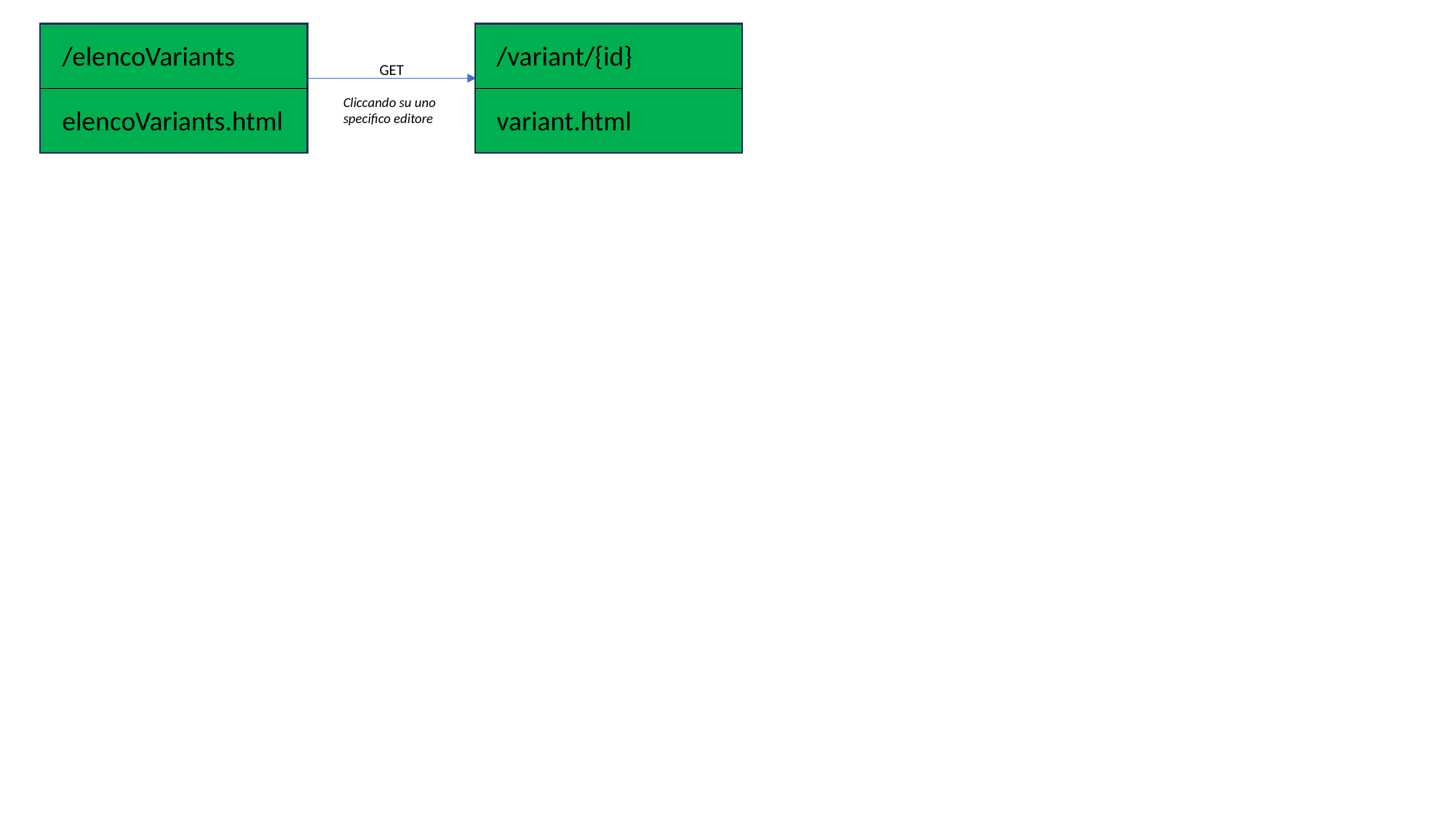

/elencoVariants
/variant/{id}
GET
Cliccando su uno specifico editore
elencoVariants.html
variant.html